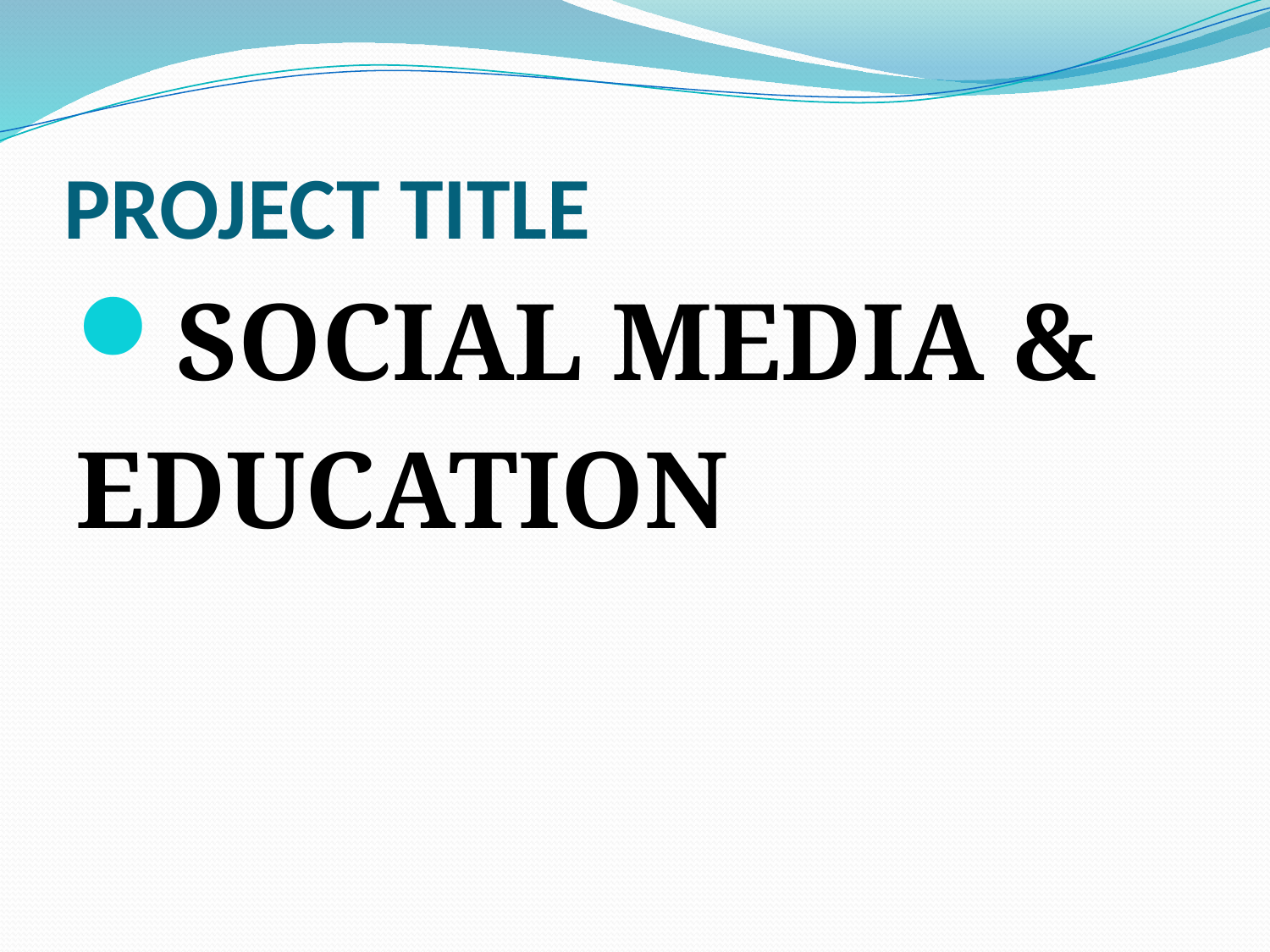

# PROJECT TITLE
SOCIAL MEDIA &
EDUCATION